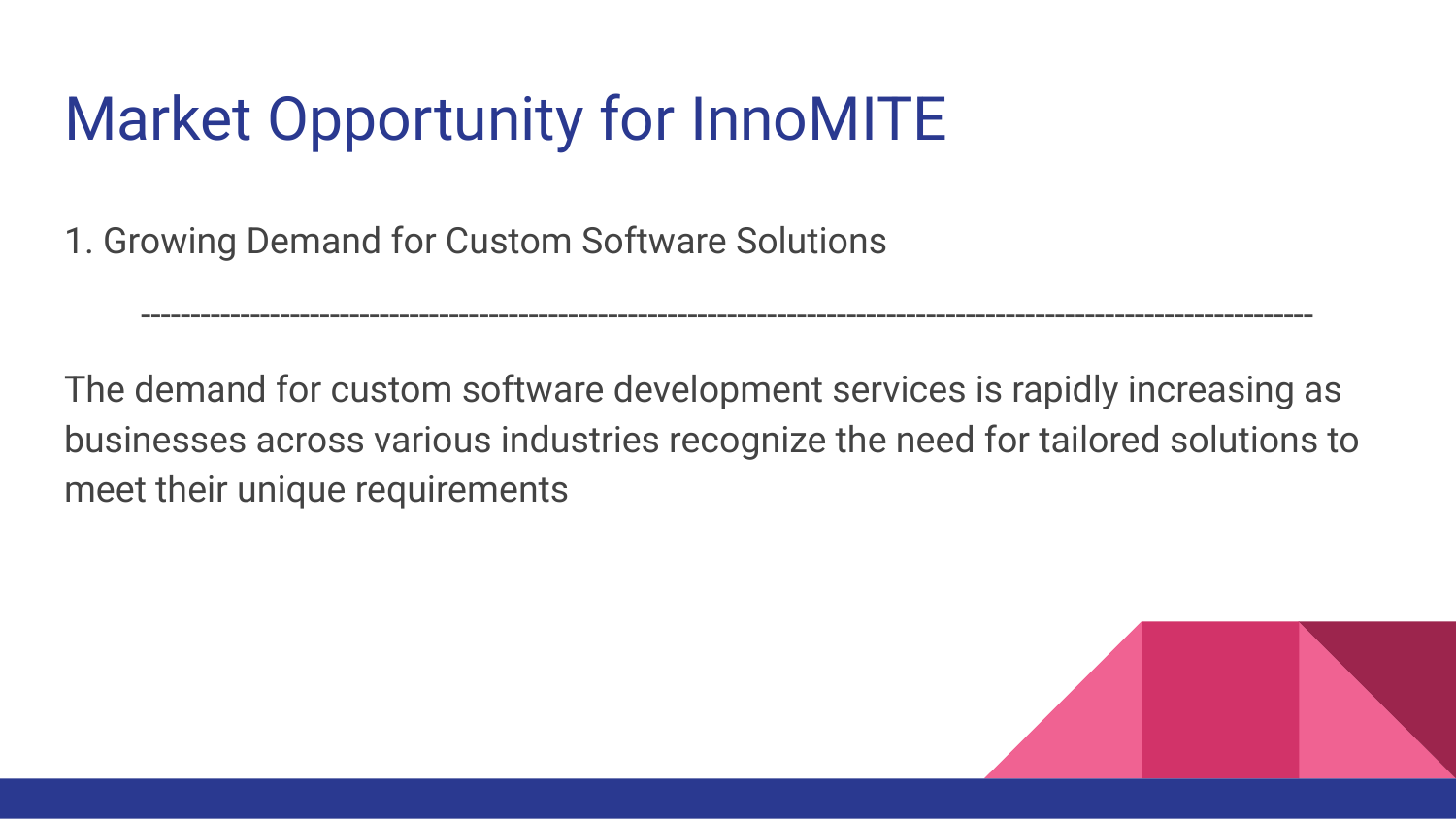

# Market Opportunity for InnoMITE
1. Growing Demand for Custom Software Solutions
----------------------------------------------------------------------------------------------------------------------
The demand for custom software development services is rapidly increasing as businesses across various industries recognize the need for tailored solutions to meet their unique requirements